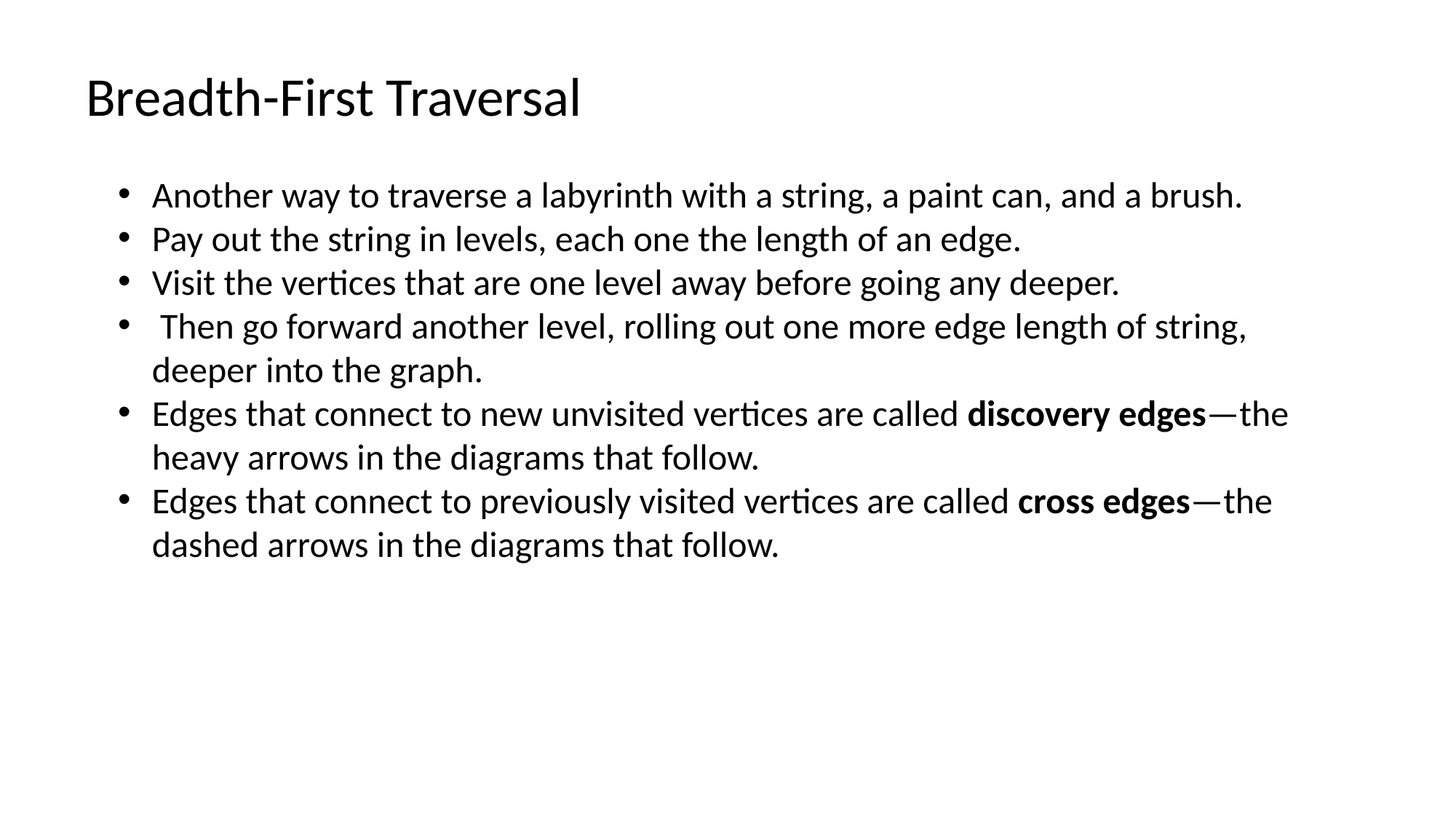

# Breadth-First Traversal
Another way to traverse a labyrinth with a string, a paint can, and a brush.
Pay out the string in levels, each one the length of an edge.
Visit the vertices that are one level away before going any deeper.
 Then go forward another level, rolling out one more edge length of string, deeper into the graph.
Edges that connect to new unvisited vertices are called discovery edges—the heavy arrows in the diagrams that follow.
Edges that connect to previously visited vertices are called cross edges—the dashed arrows in the diagrams that follow.